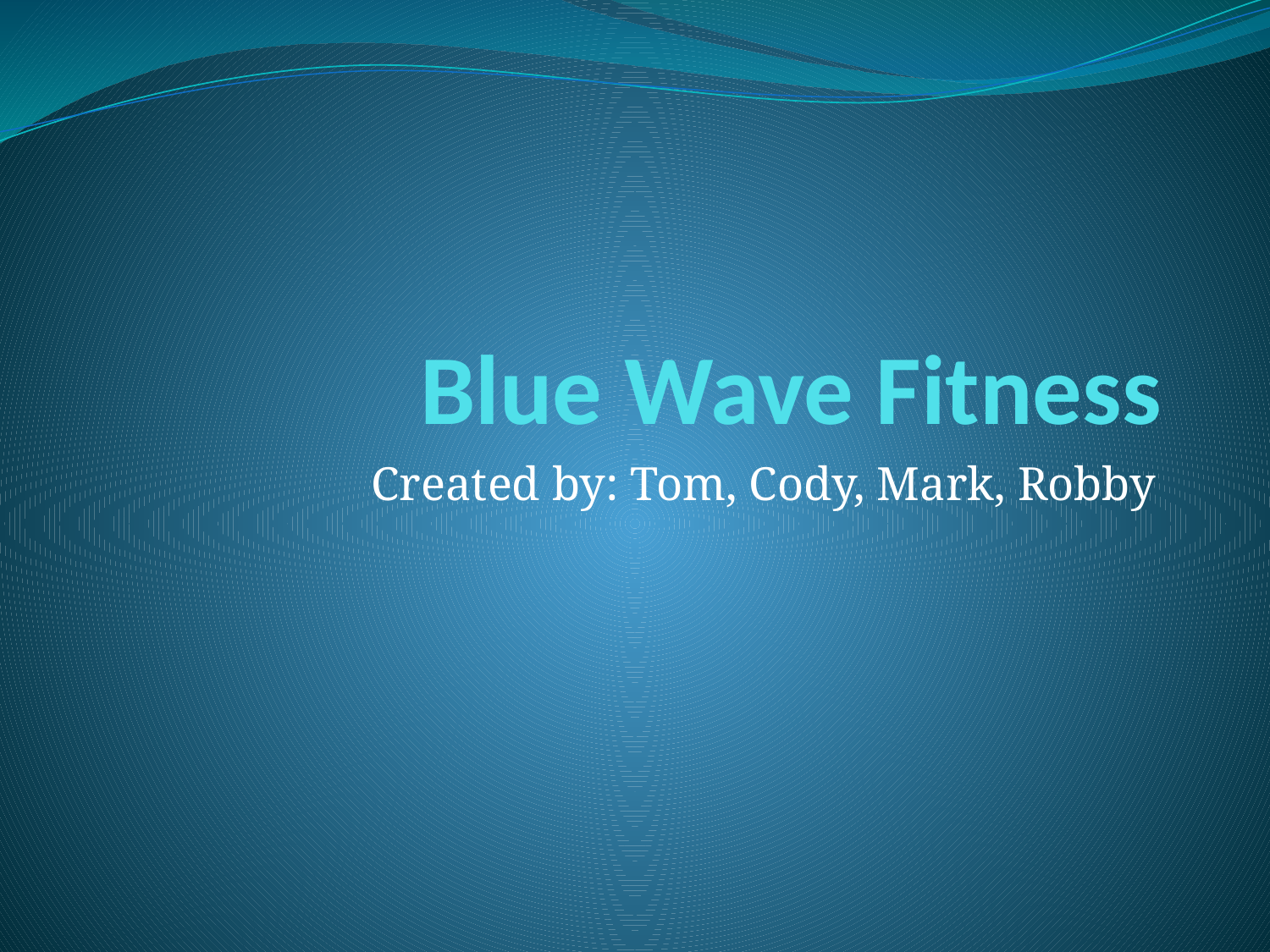

# Blue Wave Fitness
Created by: Tom, Cody, Mark, Robby